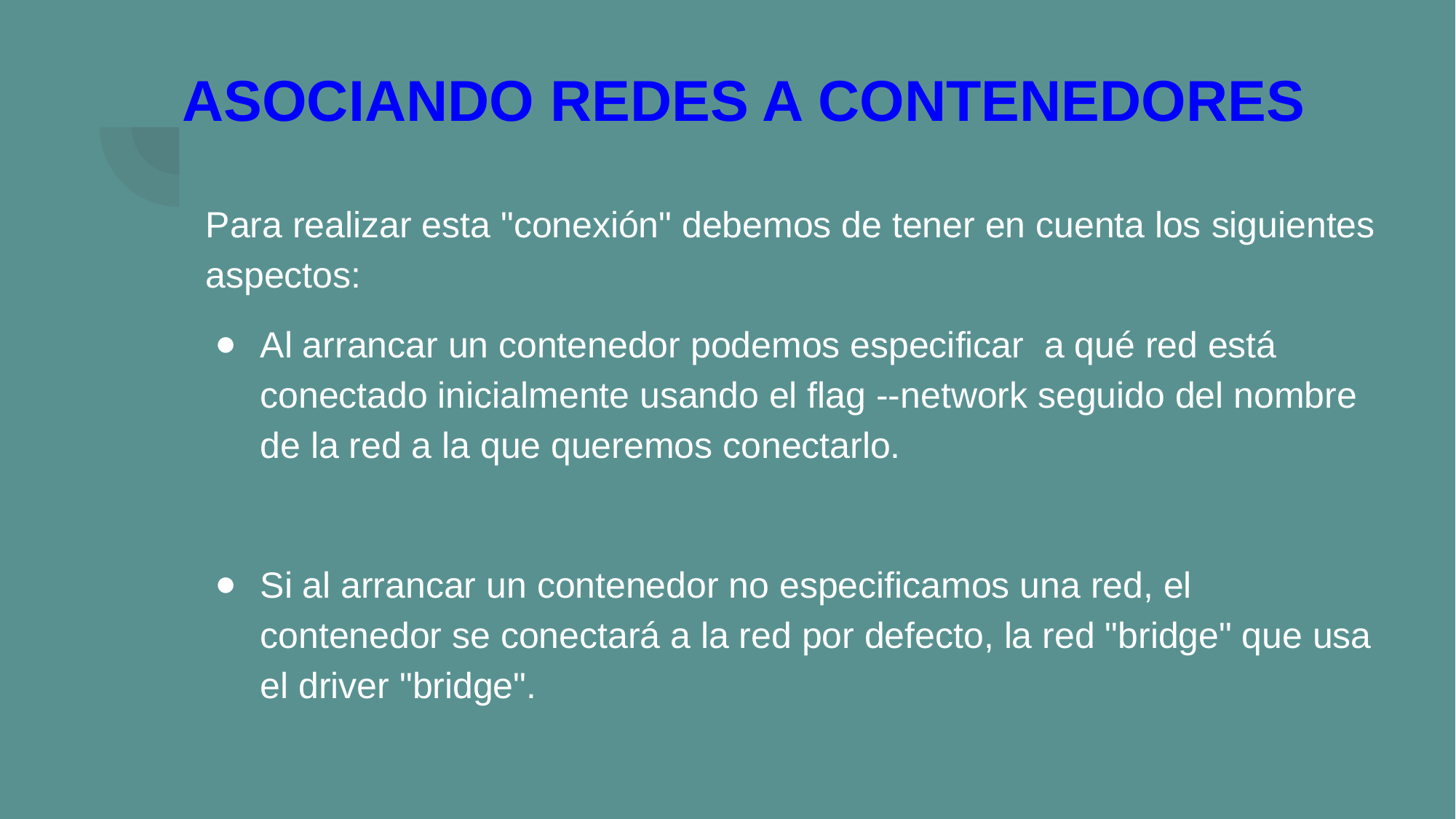

# ASOCIANDO REDES A CONTENEDORES
Para realizar esta "conexión" debemos de tener en cuenta los siguientes aspectos:
Al arrancar un contenedor podemos especificar  a qué red está conectado inicialmente usando el flag --network seguido del nombre de la red a la que queremos conectarlo.

Si al arrancar un contenedor no especificamos una red, el contenedor se conectará a la red por defecto, la red "bridge" que usa el driver "bridge".